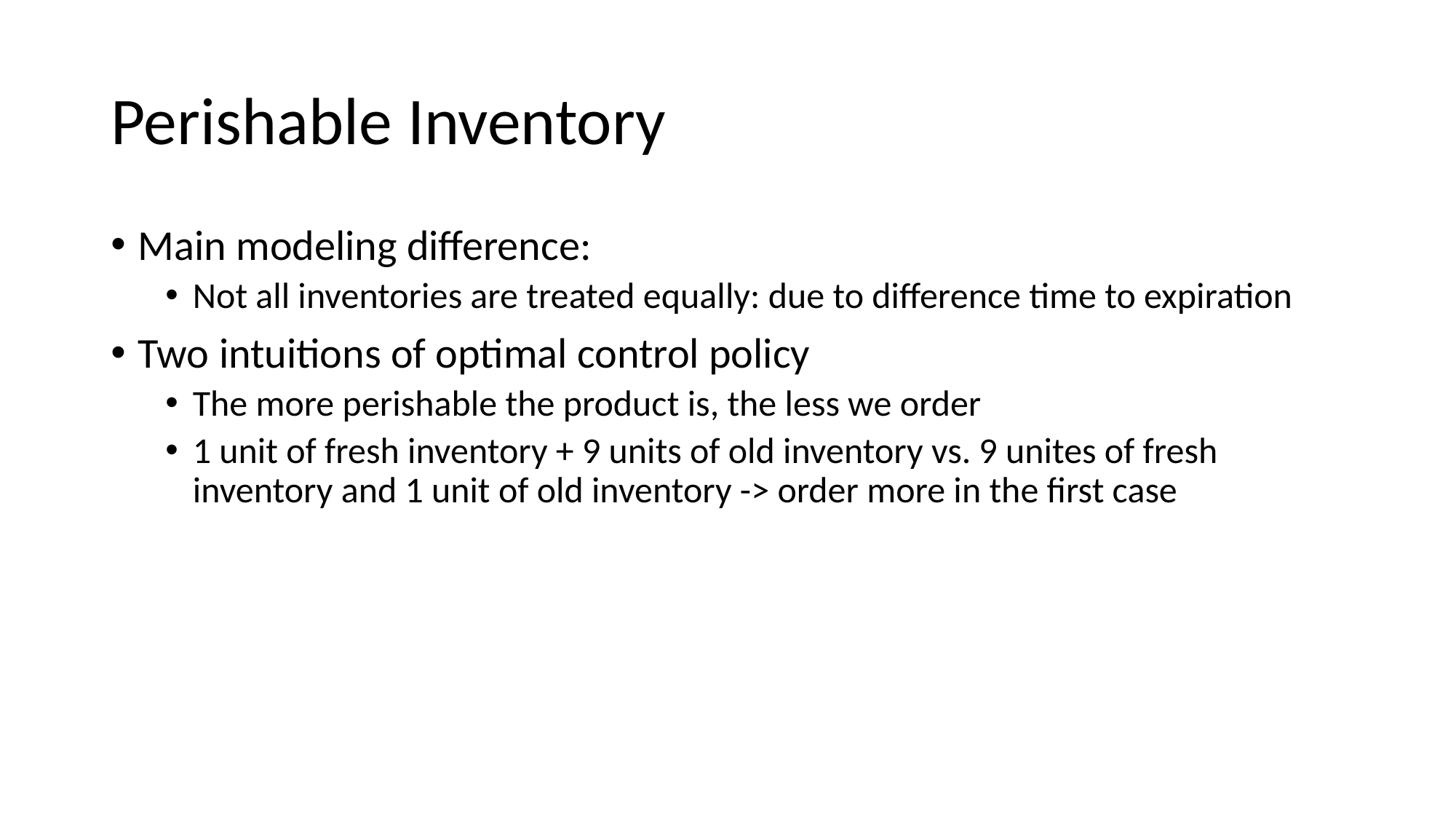

# Perishable Inventory
Main modeling difference:
Not all inventories are treated equally: due to difference time to expiration
Two intuitions of optimal control policy
The more perishable the product is, the less we order
1 unit of fresh inventory + 9 units of old inventory vs. 9 unites of fresh inventory and 1 unit of old inventory -> order more in the first case